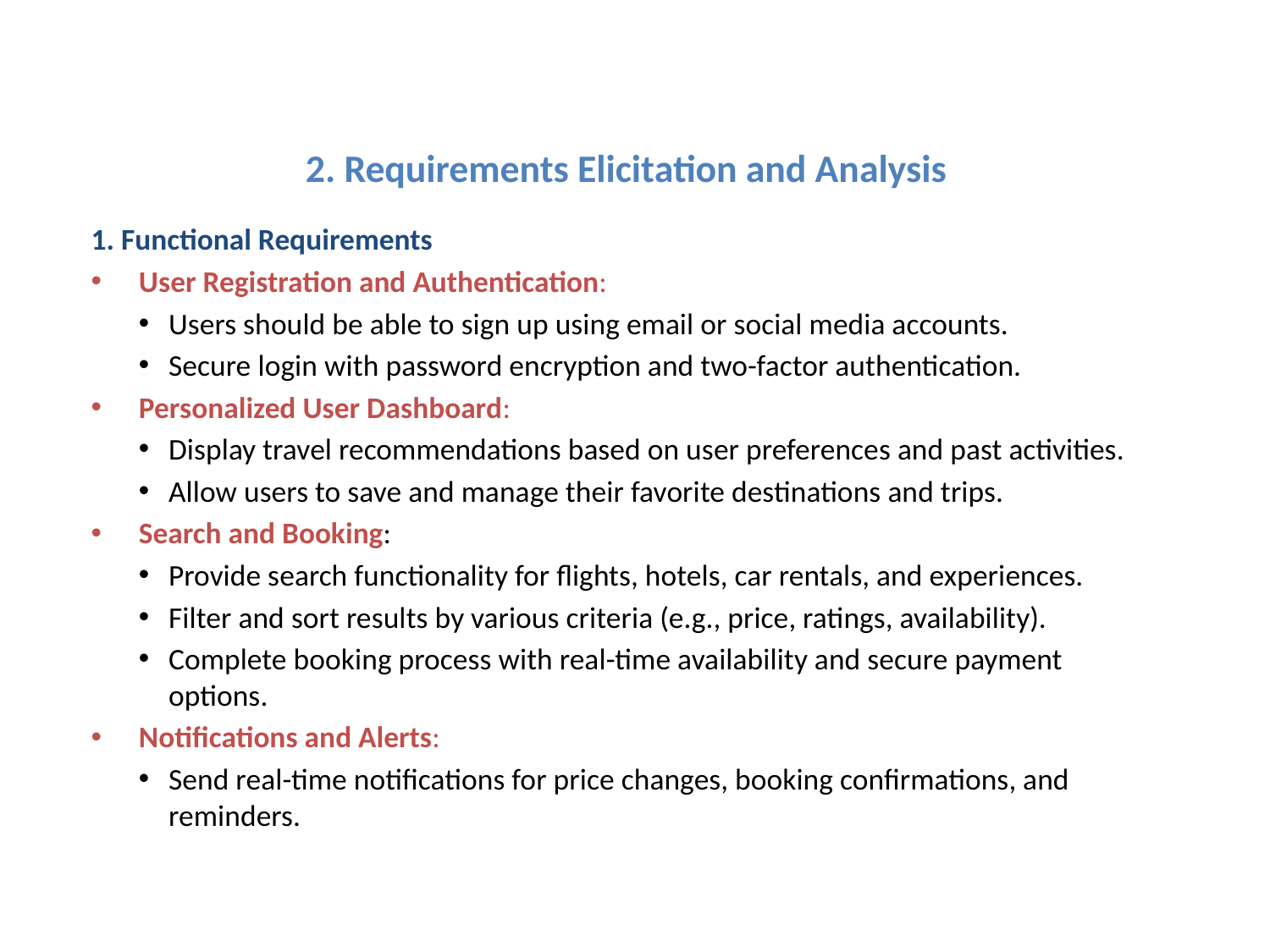

# 2. Requirements Elicitation and Analysis
1. Functional Requirements
User Registration and Authentication:
Users should be able to sign up using email or social media accounts.
Secure login with password encryption and two-factor authentication.
Personalized User Dashboard:
Display travel recommendations based on user preferences and past activities.
Allow users to save and manage their favorite destinations and trips.
Search and Booking:
Provide search functionality for flights, hotels, car rentals, and experiences.
Filter and sort results by various criteria (e.g., price, ratings, availability).
Complete booking process with real-time availability and secure payment options.
Notifications and Alerts:
Send real-time notifications for price changes, booking confirmations, and reminders.